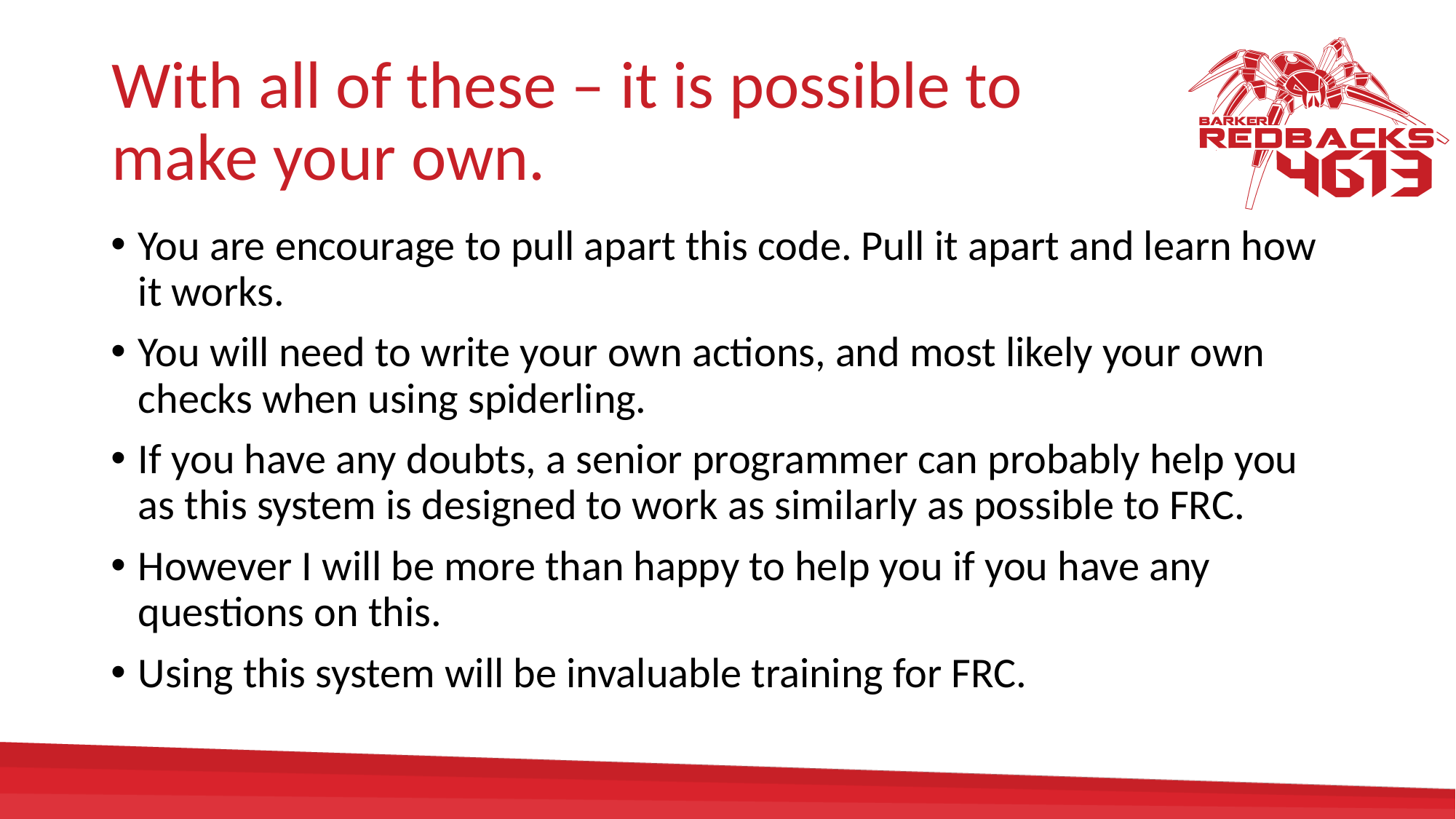

# With all of these – it is possible to make your own.
You are encourage to pull apart this code. Pull it apart and learn how it works.
You will need to write your own actions, and most likely your own checks when using spiderling.
If you have any doubts, a senior programmer can probably help you as this system is designed to work as similarly as possible to FRC.
However I will be more than happy to help you if you have any questions on this.
Using this system will be invaluable training for FRC.